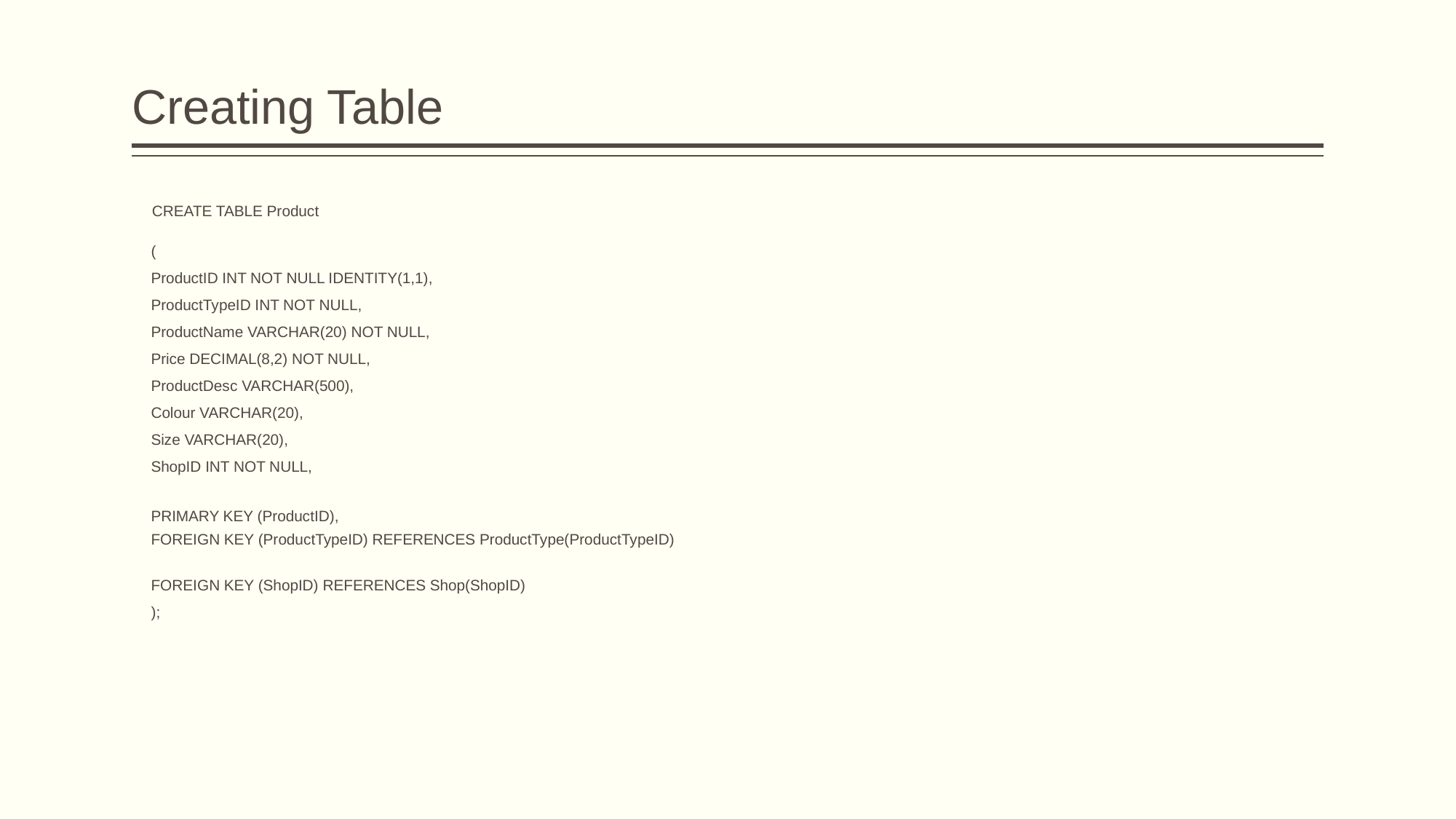

# Creating Table
|  | CREATE TABLE Product |
| --- | --- |
|  | ( |
|  | ProductID INT NOT NULL IDENTITY(1,1), |
|  | ProductTypeID INT NOT NULL, |
|  | ProductName VARCHAR(20) NOT NULL, |
|  | Price DECIMAL(8,2) NOT NULL, |
|  | ProductDesc VARCHAR(500), |
|  | Colour VARCHAR(20), |
|  | Size VARCHAR(20), |
|  | ShopID INT NOT NULL, |
|  |  |
|  | PRIMARY KEY (ProductID), |
|  | FOREIGN KEY (ProductTypeID) REFERENCES ProductType(ProductTypeID) |
|  |  |
|  | FOREIGN KEY (ShopID) REFERENCES Shop(ShopID) |
|  | ); |